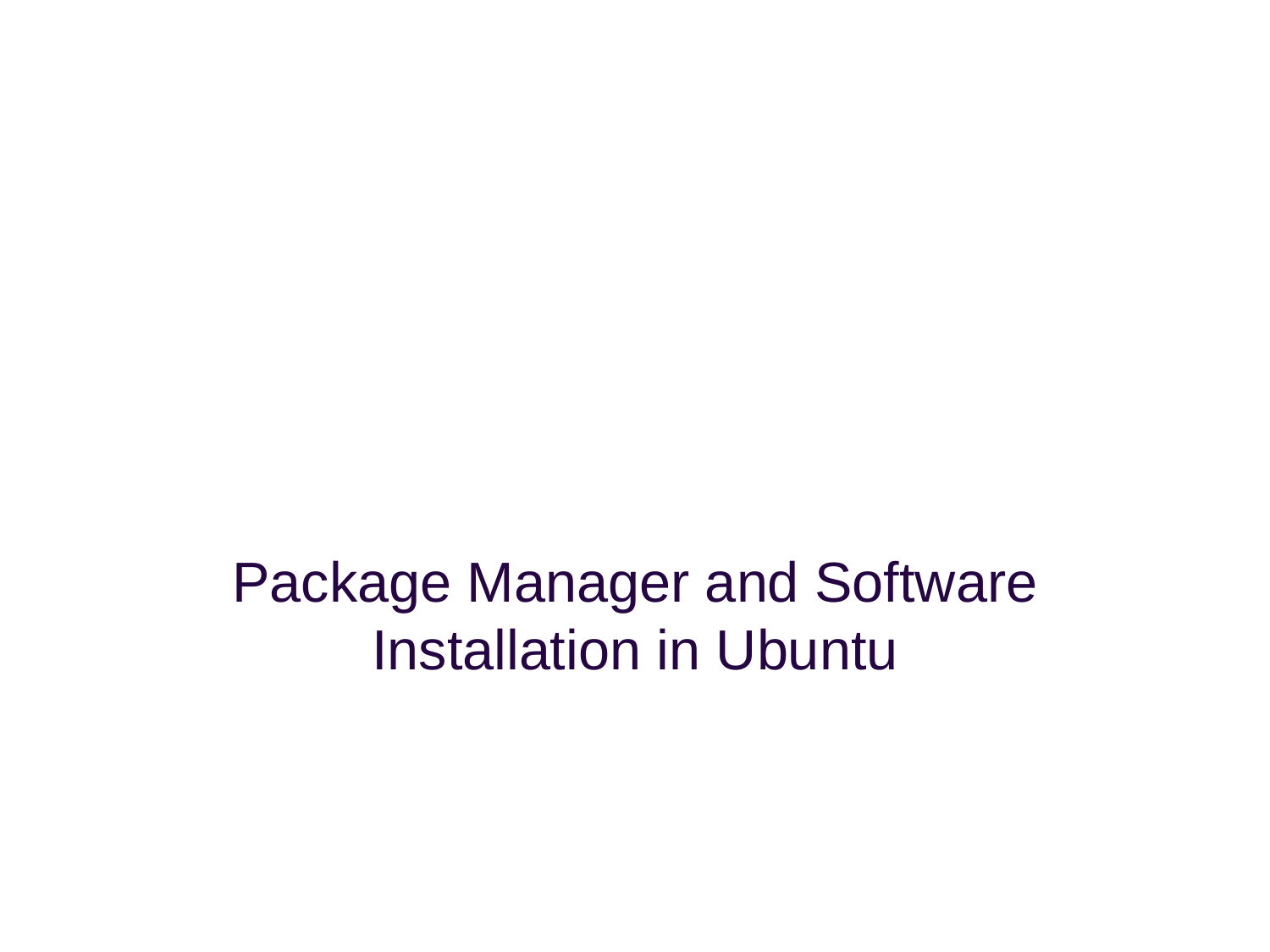

#
Package Manager and Software Installation in Ubuntu